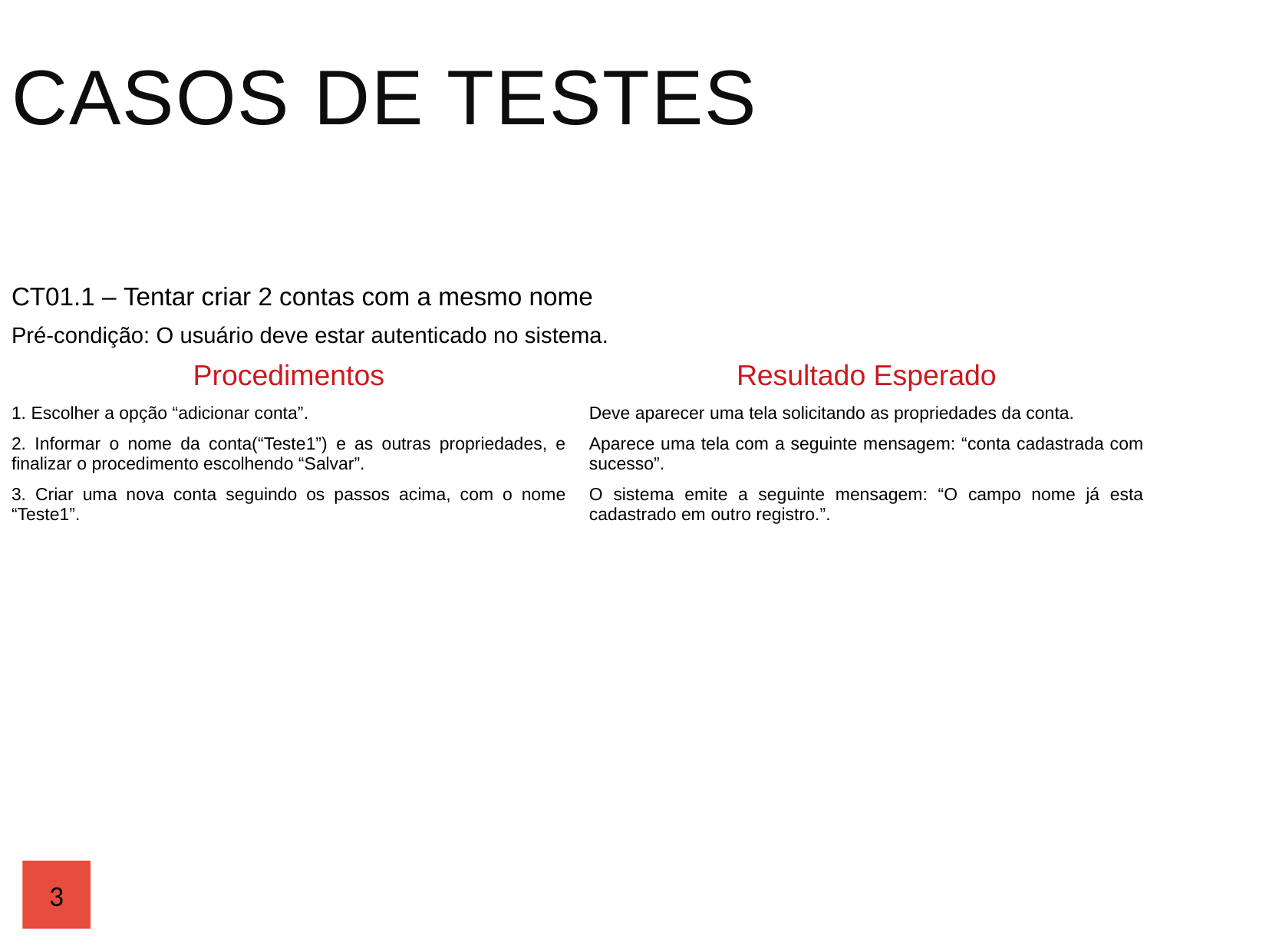

Casos de Testes

| CT01.1 – Tentar criar 2 contas com a mesmo nome |  |
| --- | --- |
| Pré-condição: O usuário deve estar autenticado no sistema. |  |
| Procedimentos | Resultado Esperado |
| 1. Escolher a opção “adicionar conta”. | Deve aparecer uma tela solicitando as propriedades da conta. |
| 2. Informar o nome da conta(“Teste1”) e as outras propriedades, e finalizar o procedimento escolhendo “Salvar”. | Aparece uma tela com a seguinte mensagem: “conta cadastrada com sucesso”. |
| 3. Criar uma nova conta seguindo os passos acima, com o nome “Teste1”. | O sistema emite a seguinte mensagem: “O campo nome já esta cadastrado em outro registro.”. |
3